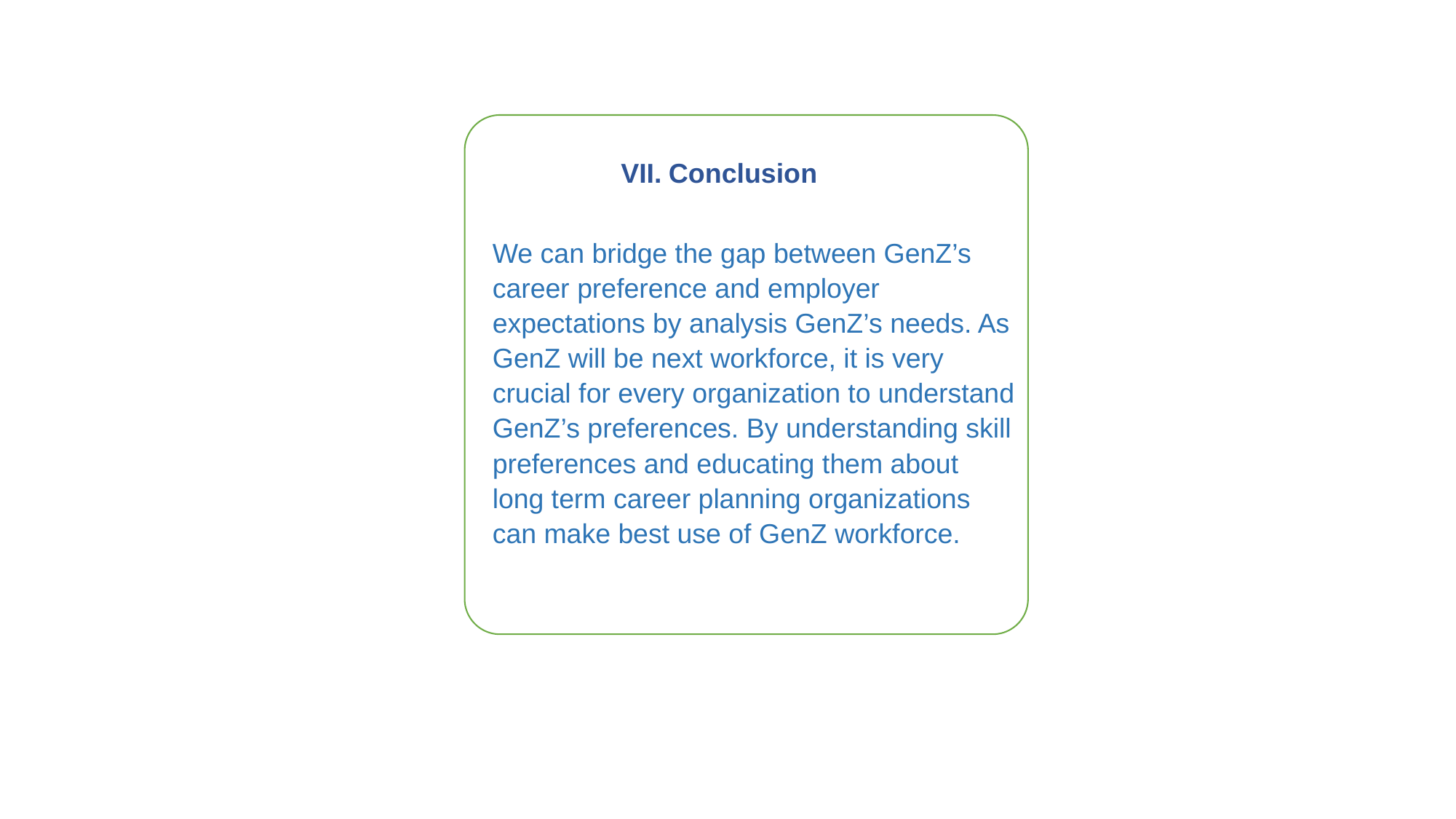

Conclusion
We can bridge the gap between GenZ’s career preference and employer expectations by analysis GenZ’s needs. As GenZ will be next workforce, it is very crucial for every organization to understand GenZ’s preferences. By understanding skill preferences and educating them about long term career planning organizations can make best use of GenZ workforce.